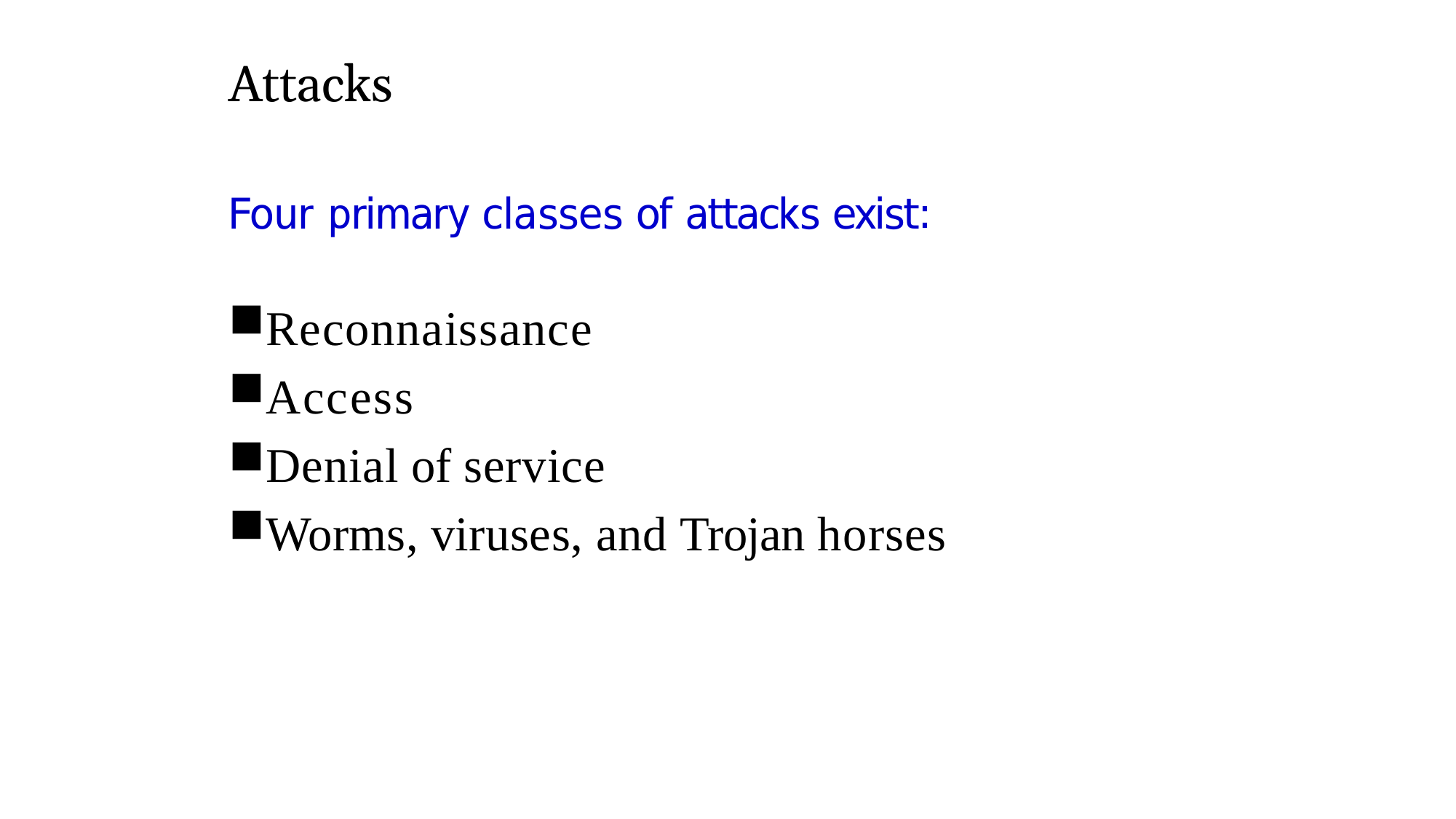

# Attacks
Four primary classes of attacks exist:

Reconnaissance
Access
Denial of service
Worms, viruses, and Trojan horses